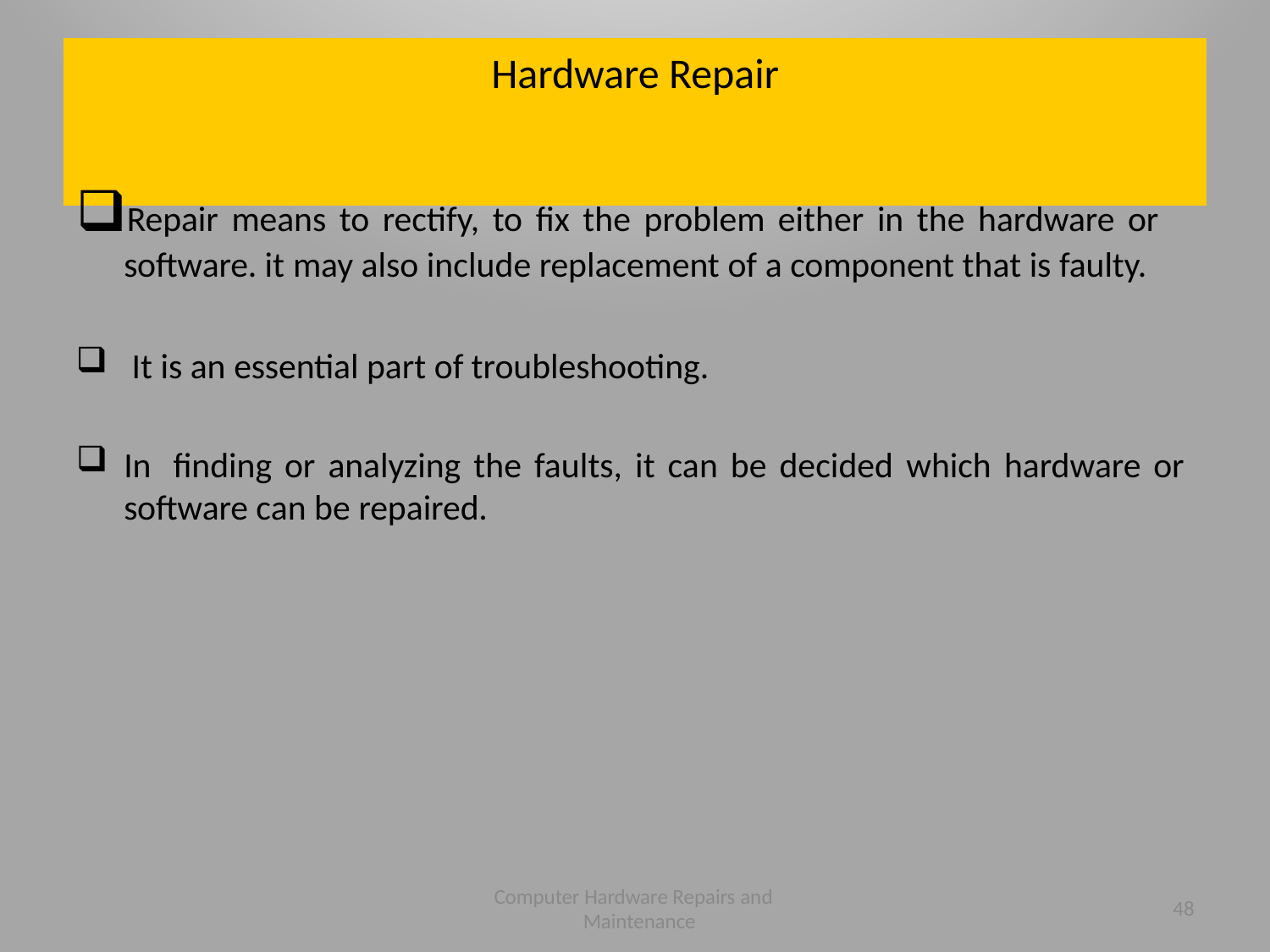

# Hardware Repair
Repair means to rectify, to fix the problem either in the hardware or  software. it may also include replacement of a component that is faulty.

It is an essential part of troubleshooting.

In	finding or analyzing the faults, it can be decided which hardware or  software can be repaired.
Computer Hardware Repairs and  Maintenance
48